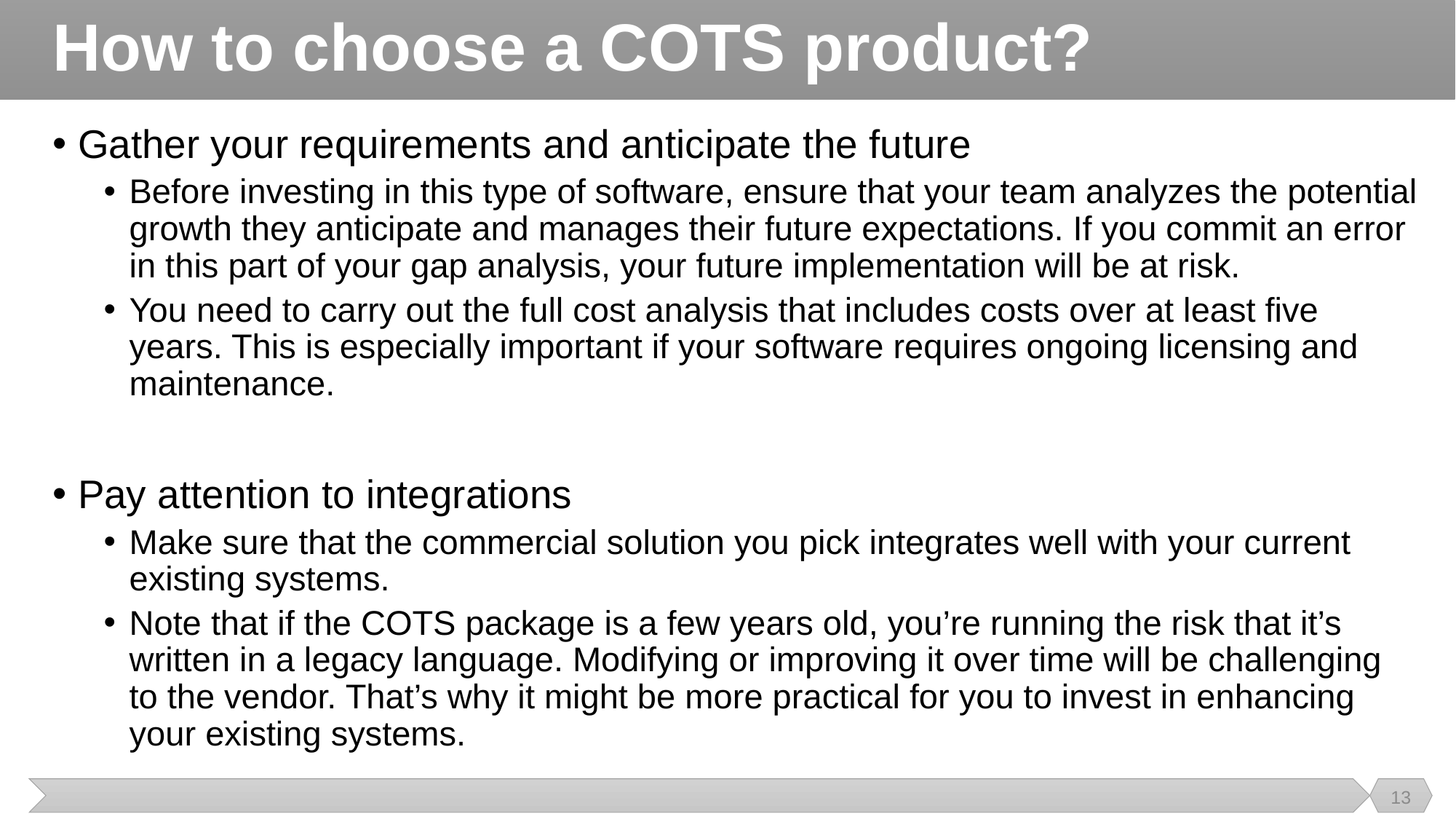

# How to choose a COTS product?
Gather your requirements and anticipate the future
Before investing in this type of software, ensure that your team analyzes the potential growth they anticipate and manages their future expectations. If you commit an error in this part of your gap analysis, your future implementation will be at risk.
You need to carry out the full cost analysis that includes costs over at least five years. This is especially important if your software requires ongoing licensing and maintenance.

Pay attention to integrations
Make sure that the commercial solution you pick integrates well with your current existing systems.
Note that if the COTS package is a few years old, you’re running the risk that it’s written in a legacy language. Modifying or improving it over time will be challenging to the vendor. That’s why it might be more practical for you to invest in enhancing your existing systems.
13